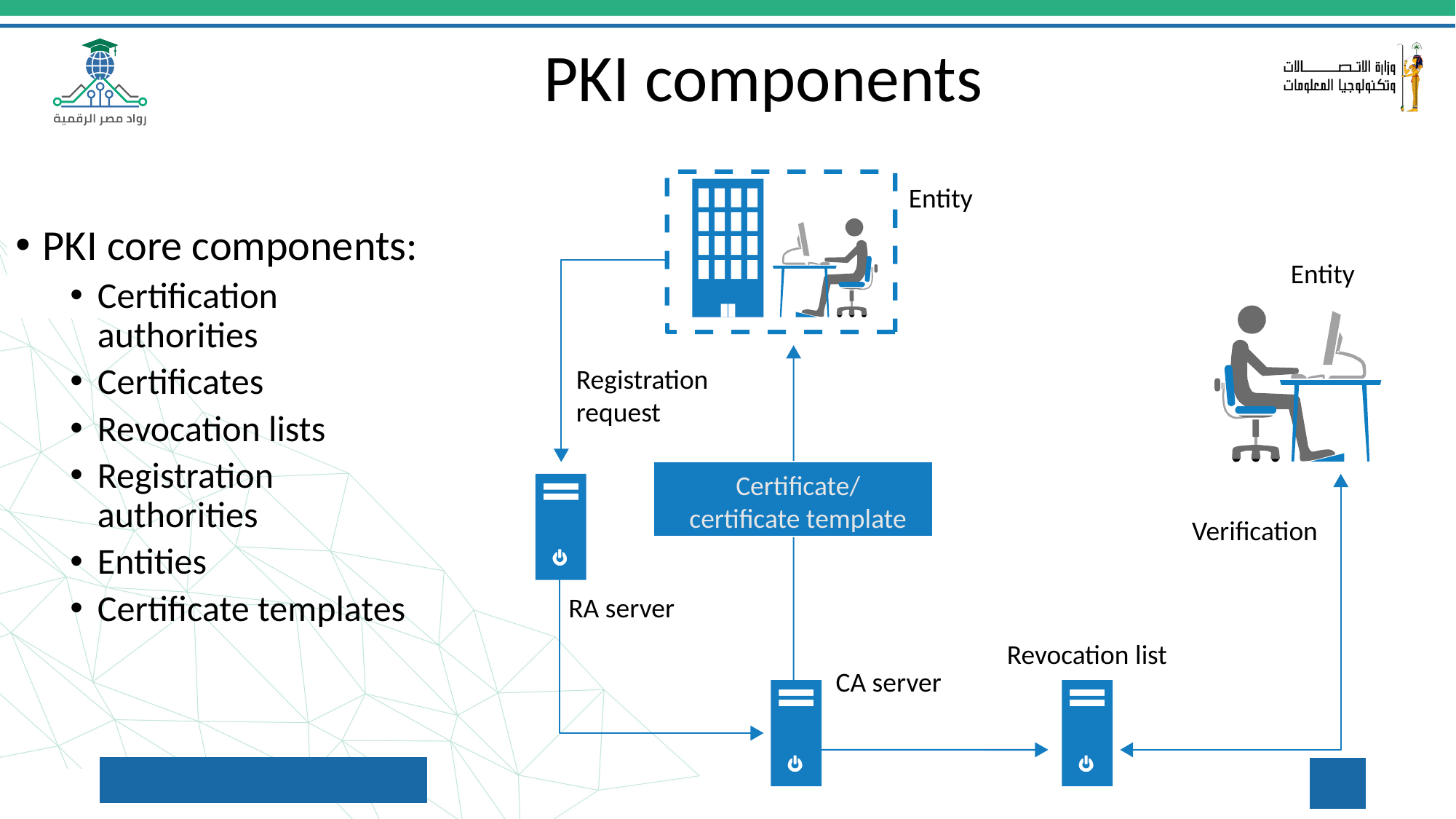

PKI components

Entity
PKI core components:
Certification authorities
Certificates
Revocation lists
Registration authorities
Entities
Certificate templates

Entity
Registration
request
Certificate/
certificate template
Verification
RA server
Revocation list
CA server